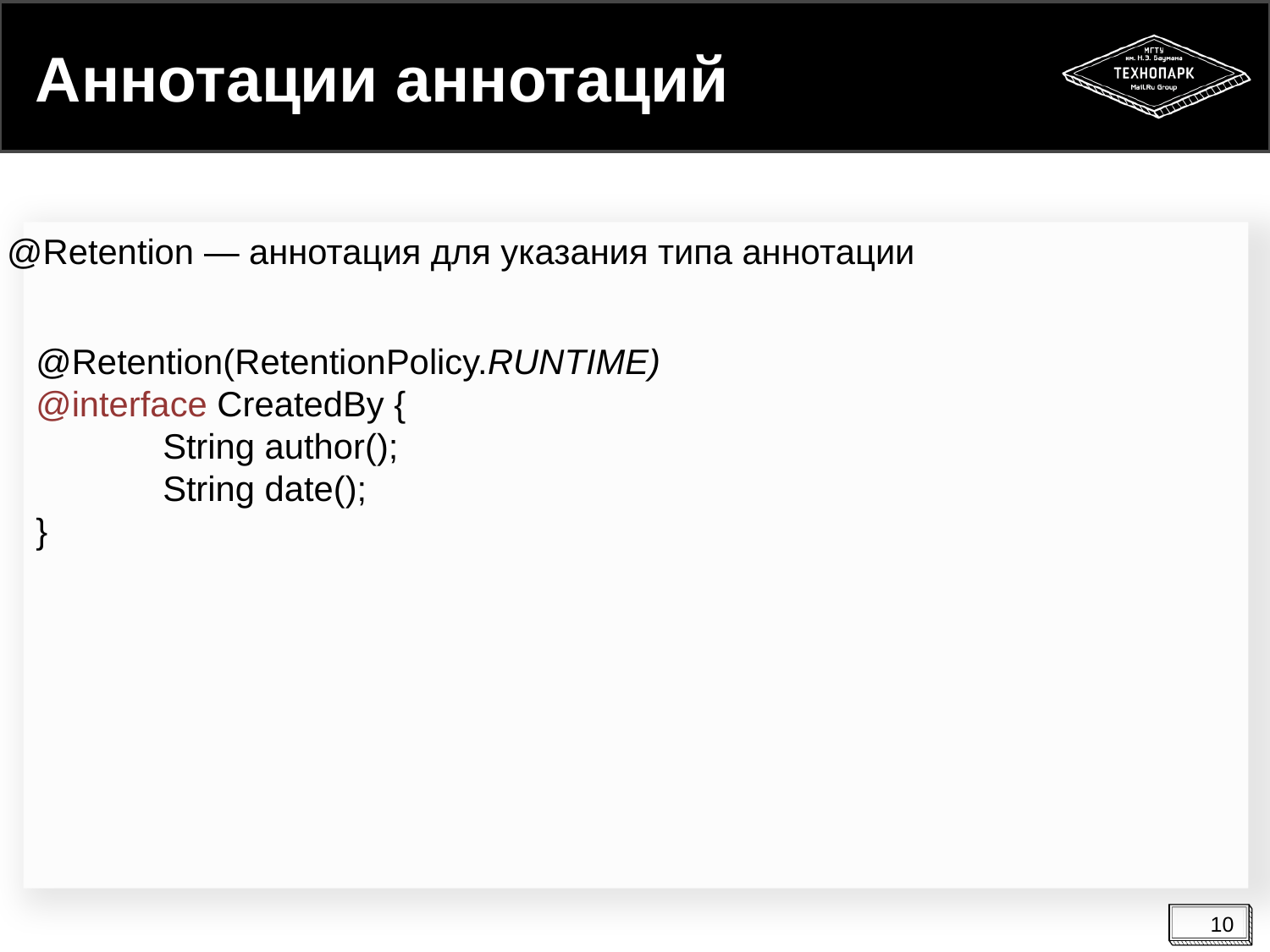

# Аннотации аннотаций

@Retention ― аннотация для указания типа аннотации
@Retention(RetentionPolicy.RUNTIME)
@interface CreatedBy {
	String author();
	String date();
}
10